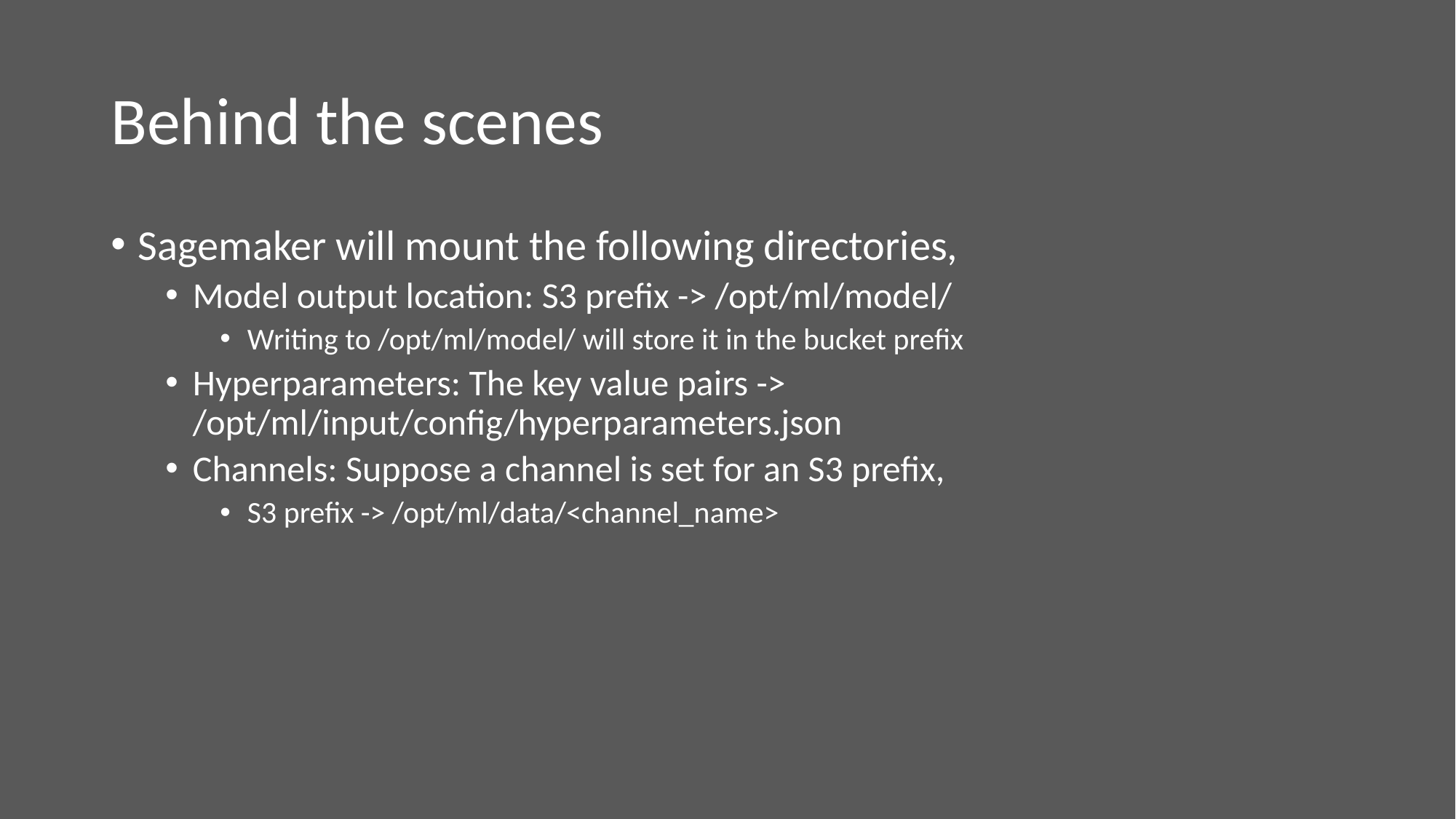

# Behind the scenes
Sagemaker will mount the following directories,
Model output location: S3 prefix -> /opt/ml/model/
Writing to /opt/ml/model/ will store it in the bucket prefix
Hyperparameters: The key value pairs -> /opt/ml/input/config/hyperparameters.json
Channels: Suppose a channel is set for an S3 prefix,
S3 prefix -> /opt/ml/data/<channel_name>